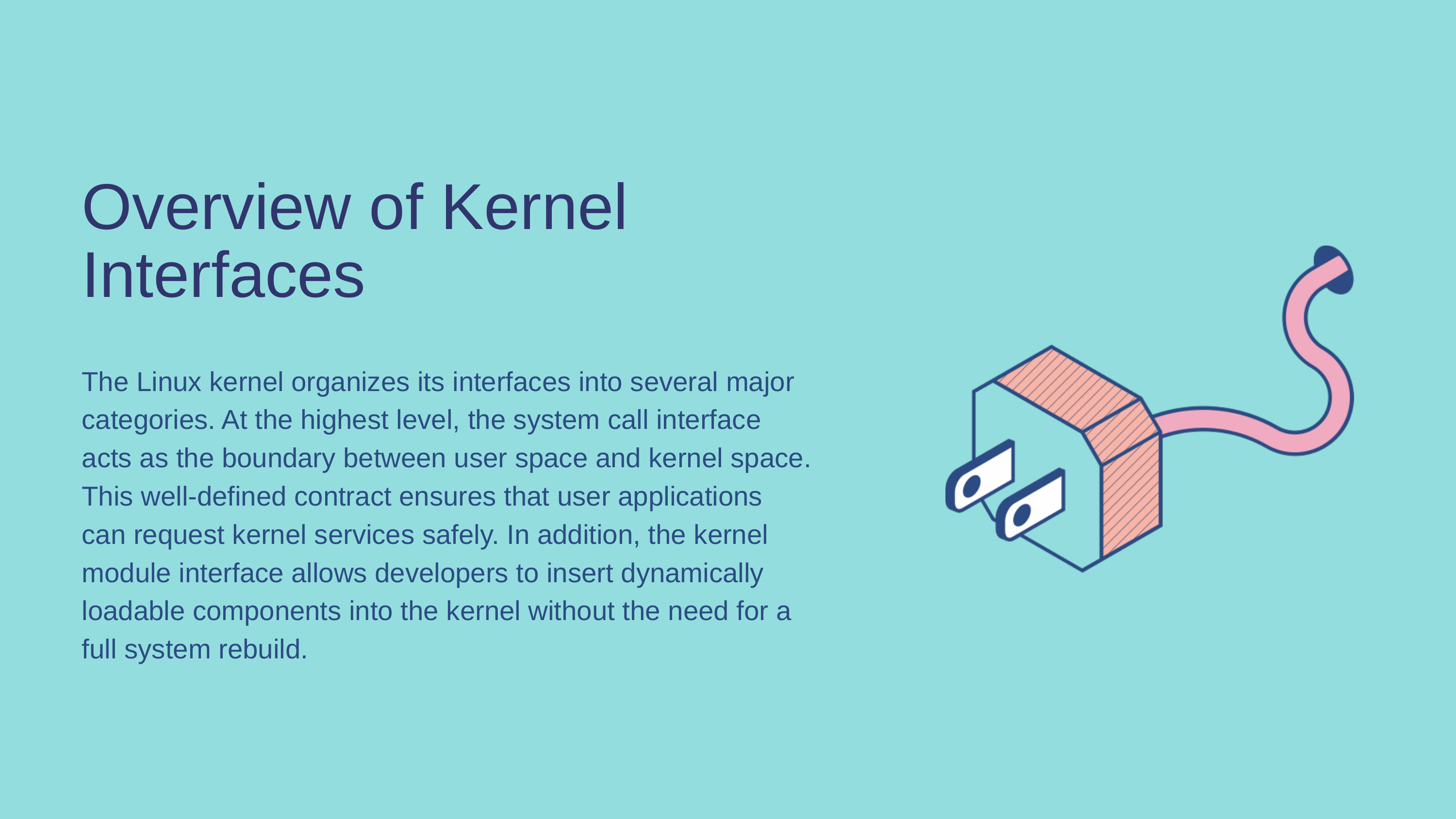

Overview of Kernel Interfaces
The Linux kernel organizes its interfaces into several major
categories. At the highest level, the system call interface
acts as the boundary between user space and kernel space.
This well-defined contract ensures that user applications
can request kernel services safely. In addition, the kernel
module interface allows developers to insert dynamically
loadable components into the kernel without the need for a
full system rebuild.